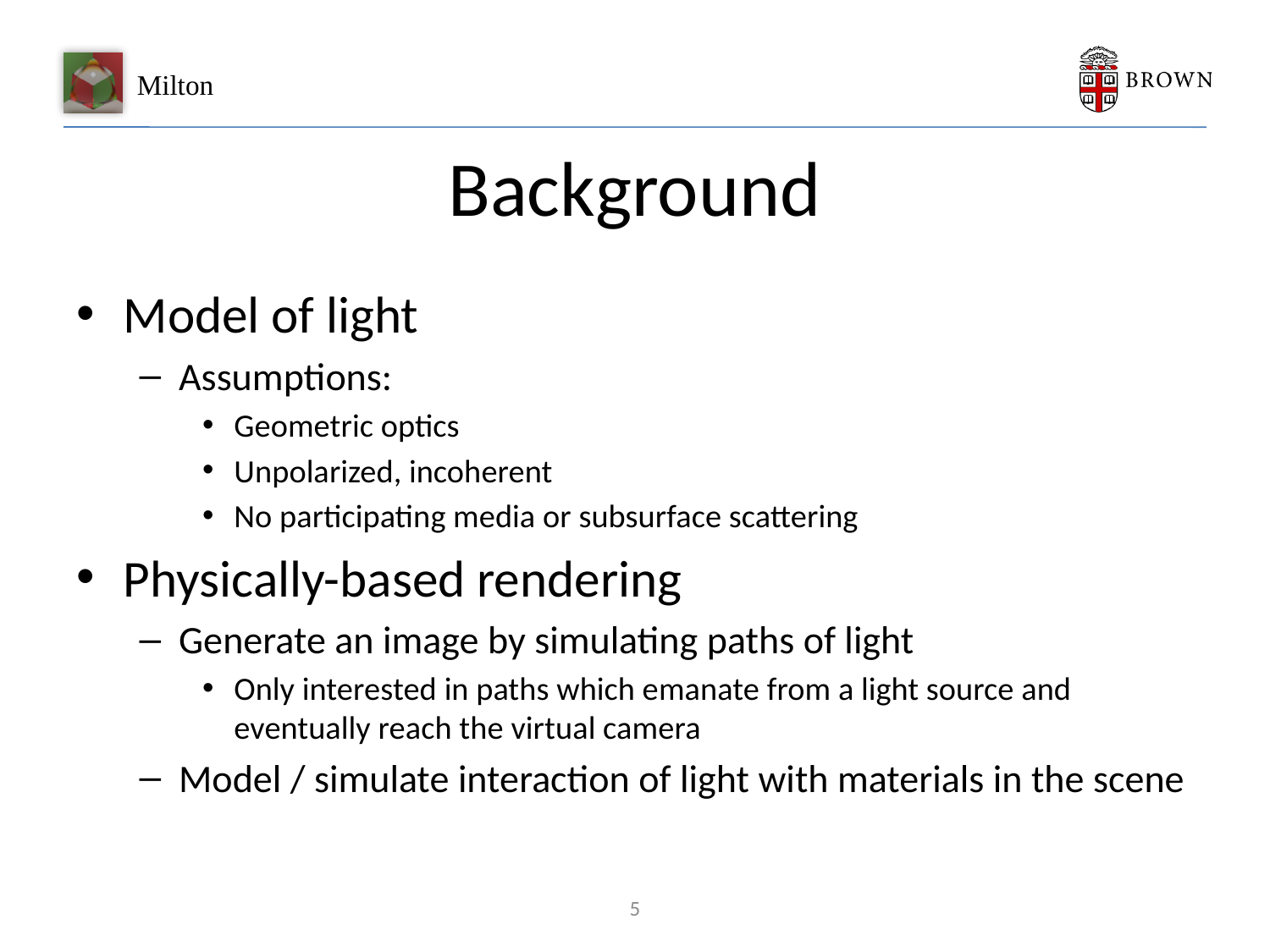

# Background
Model of light
Assumptions:
Geometric optics
Unpolarized, incoherent
No participating media or subsurface scattering
Physically-based rendering
Generate an image by simulating paths of light
Only interested in paths which emanate from a light source and eventually reach the virtual camera
Model / simulate interaction of light with materials in the scene
5